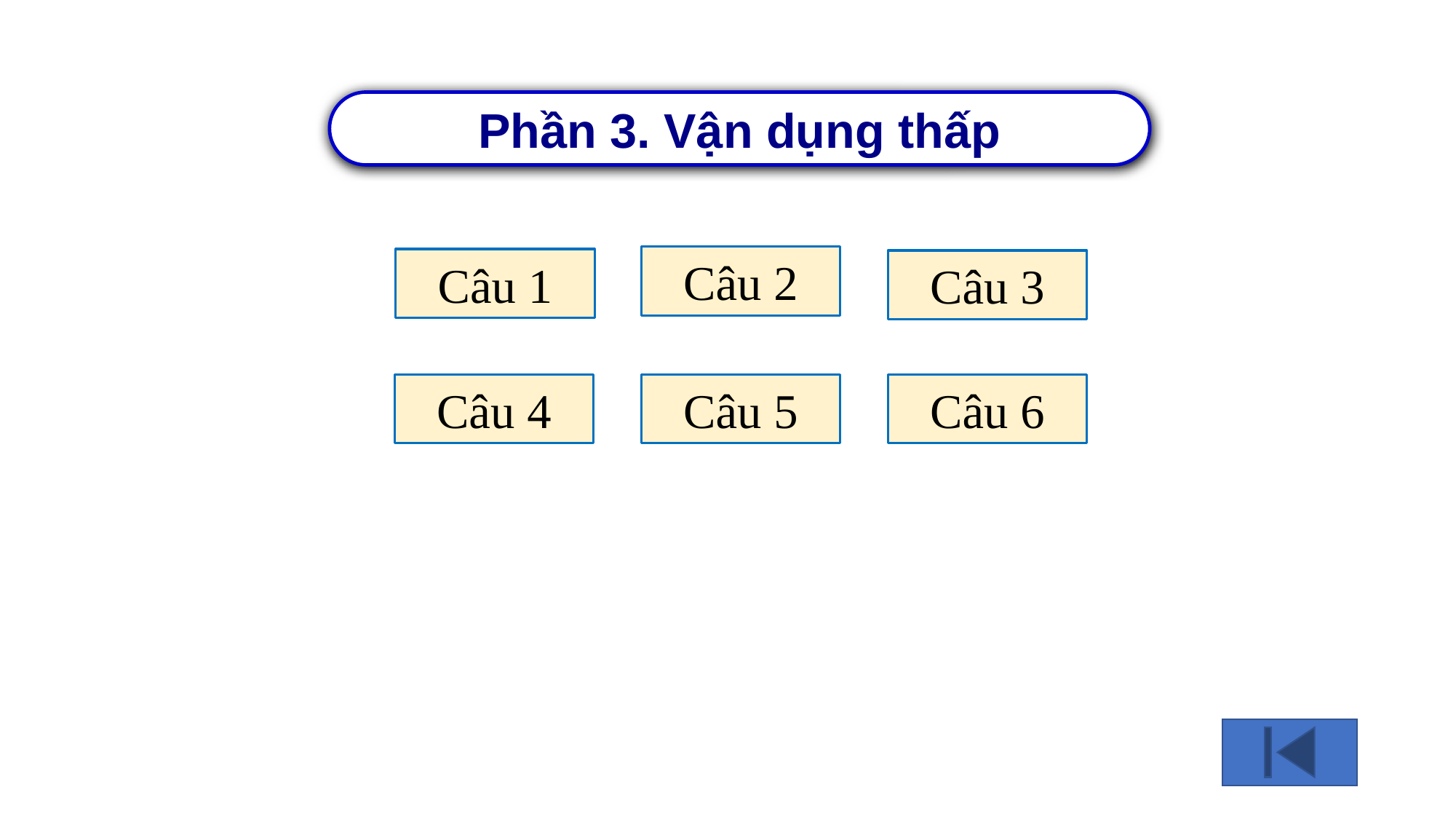

Phần 3. Vận dụng thấp
Câu 2
Câu 1
Câu 3
Câu 4
Câu 6
Câu 5